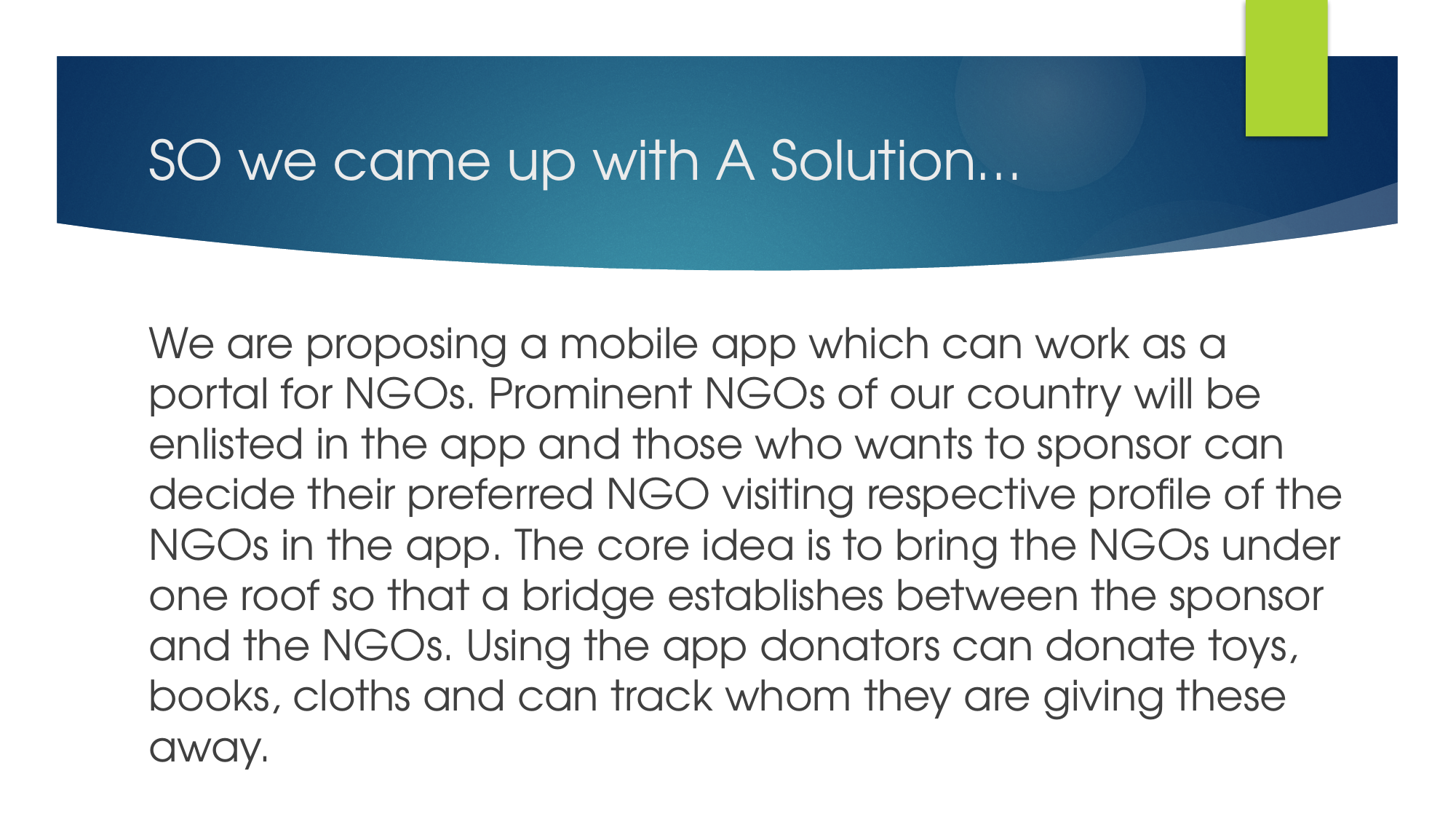

# SO we came up with A Solution…
We are proposing a mobile app which can work as a portal for NGOs. Prominent NGOs of our country will be enlisted in the app and those who wants to sponsor can decide their preferred NGO visiting respective profile of the NGOs in the app. The core idea is to bring the NGOs under one roof so that a bridge establishes between the sponsor and the NGOs. Using the app donators can donate toys, books, cloths and can track whom they are giving these away.